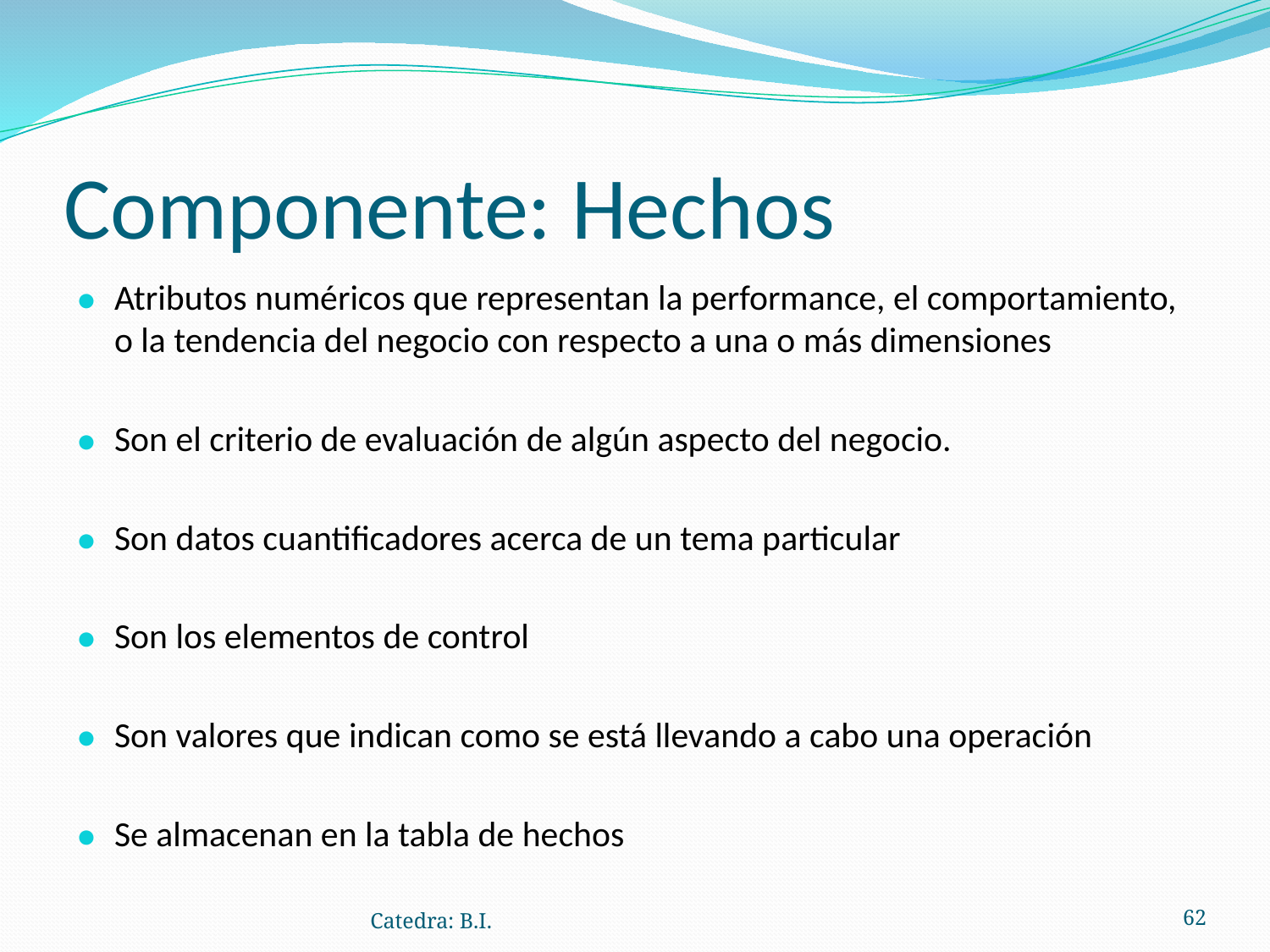

# Componente: Hechos
Atributos numéricos que representan la performance, el comportamiento, o la tendencia del negocio con respecto a una o más dimensiones

Son el criterio de evaluación de algún aspecto del negocio.

Son datos cuantificadores acerca de un tema particular

Son los elementos de control

Son valores que indican como se está llevando a cabo una operación

Se almacenan en la tabla de hechos
Catedra: B.I.
62